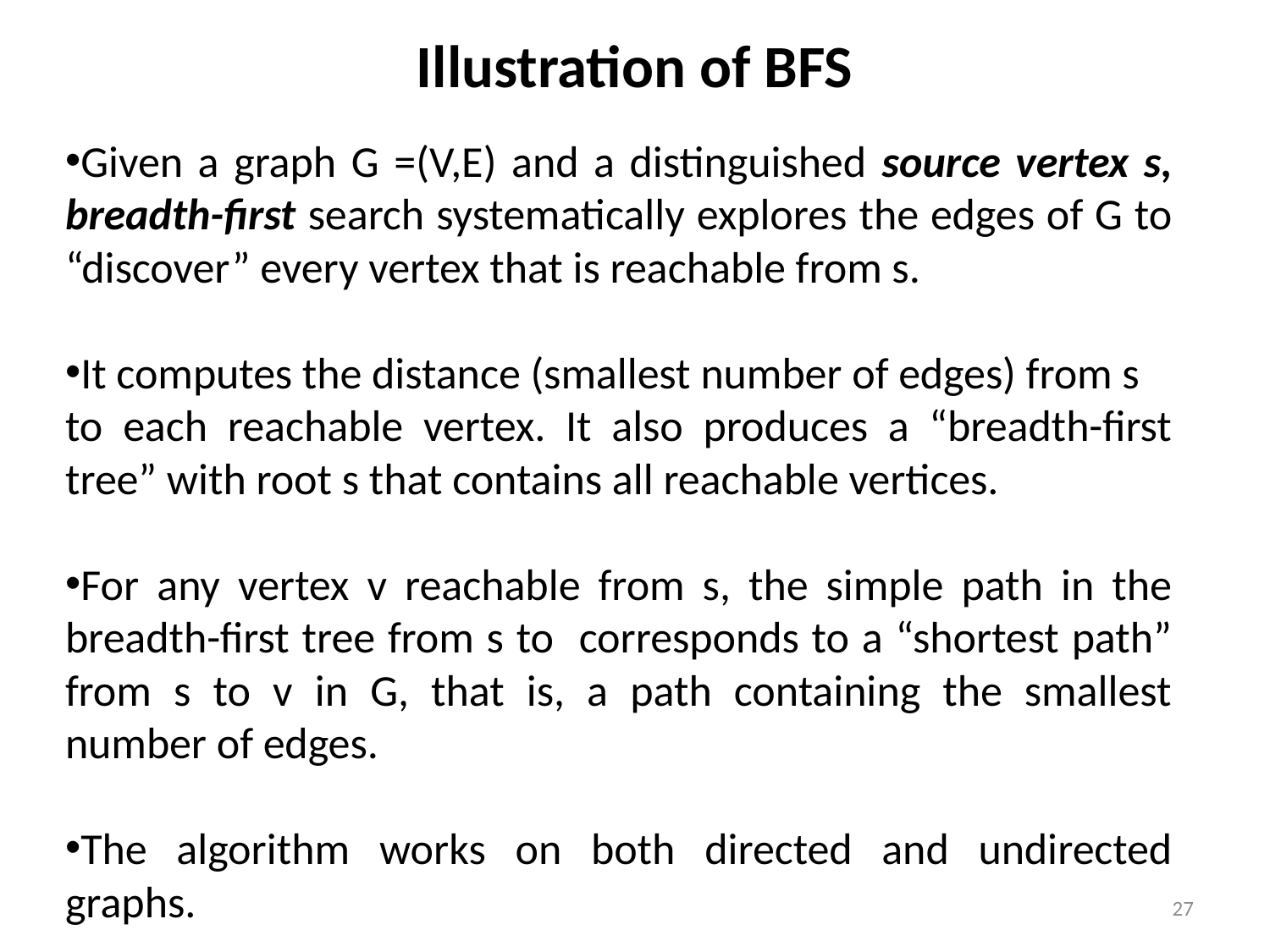

# Illustration of BFS
Given a graph G =(V,E) and a distinguished source vertex s, breadth-first search systematically explores the edges of G to “discover” every vertex that is reachable from s.

It computes the distance (smallest number of edges) from s
to each reachable vertex. It also produces a “breadth-first tree” with root s that contains all reachable vertices.

For any vertex v reachable from s, the simple path in the breadth-first tree from s to  corresponds to a “shortest path” from s to v in G, that is, a path containing the smallest number of edges.

The algorithm works on both directed and undirected graphs.
27